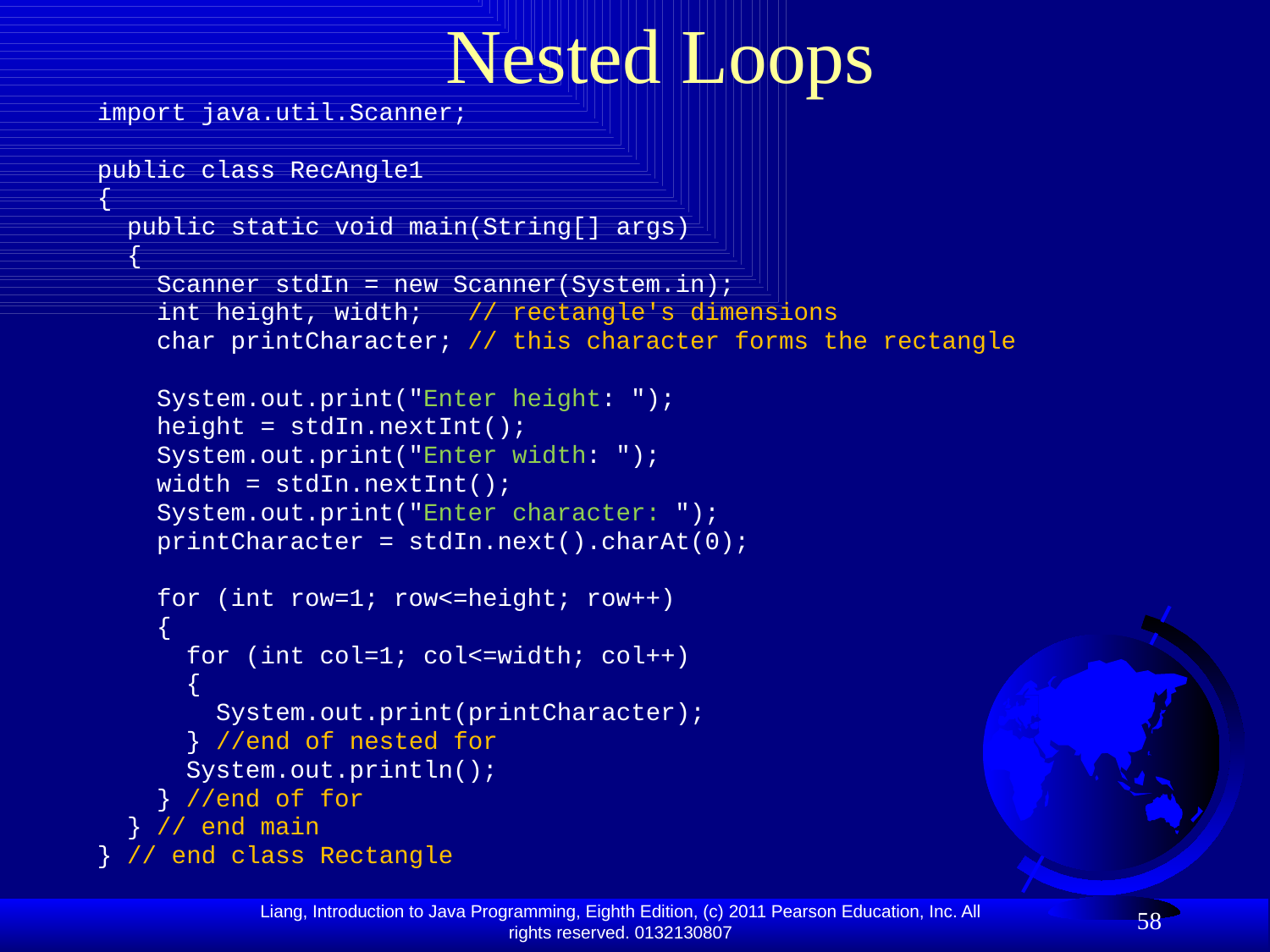

# Nested Loops
import java.util.Scanner;

public class RecAngle1
{
  public static void main(String[] args)
  {
    Scanner stdIn = new Scanner(System.in);
    int height, width;   // rectangle's dimensions
    char printCharacter; // this character forms the rectangle

    System.out.print("Enter height: ");
    height = stdIn.nextInt();
    System.out.print("Enter width: ");
    width = stdIn.nextInt();
    System.out.print("Enter character: ");
    printCharacter = stdIn.next().charAt(0);

    for (int row=1; row<=height; row++)
    {
      for (int col=1; col<=width; col++)
      {
        System.out.print(printCharacter);
      } //end of nested for
      System.out.println();
    } //end of for
  } // end main
} // end class Rectangle
58